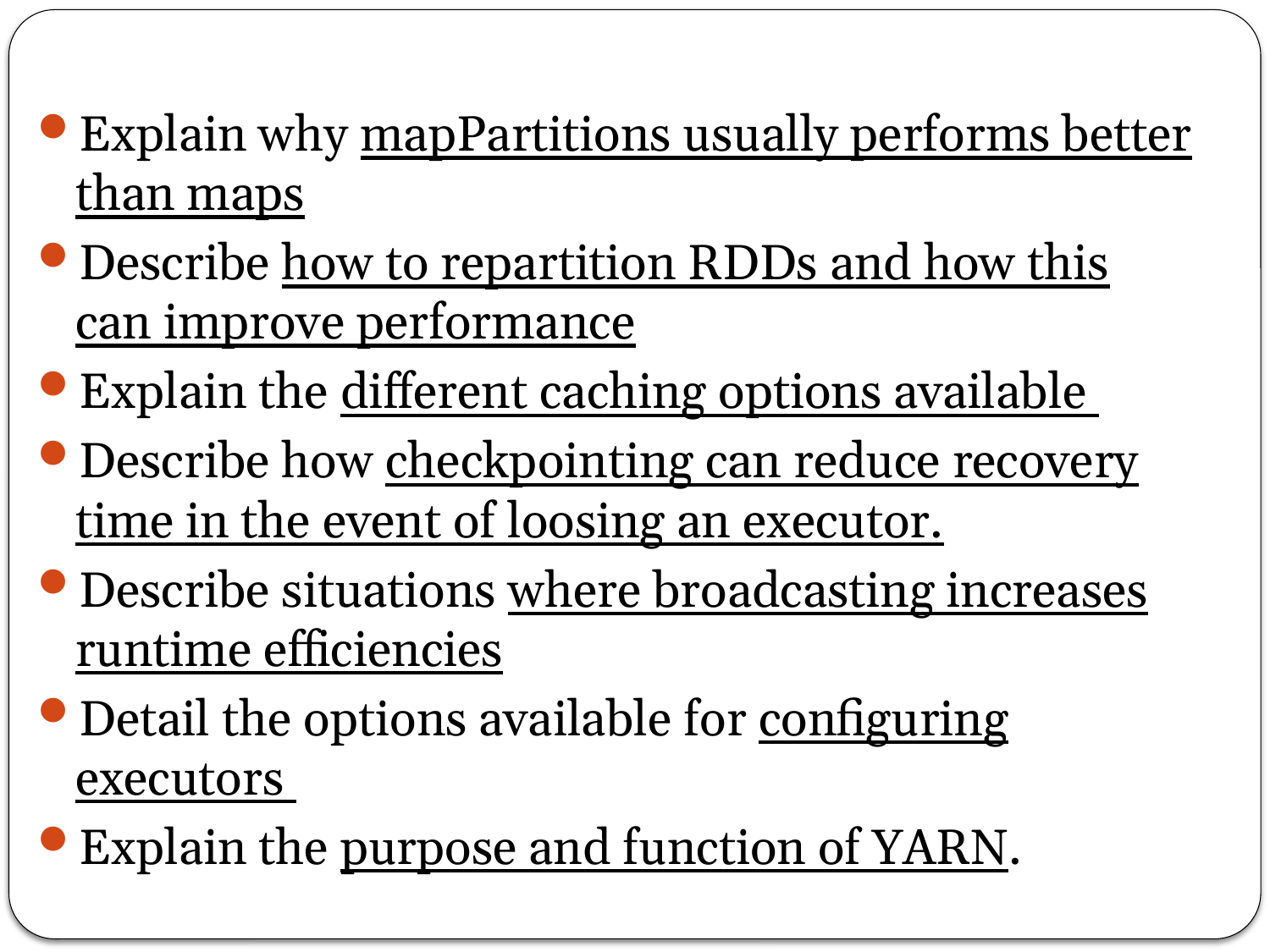

Explain why mapPartitions usually performs better than maps
Describe how to repartition RDDs and how this can improve performance
Explain the different caching options available
Describe how checkpointing can reduce recovery time in the event of loosing an executor.
Describe situations where broadcasting increases runtime efficiencies
Detail the options available for configuring executors
Explain the purpose and function of YARN.